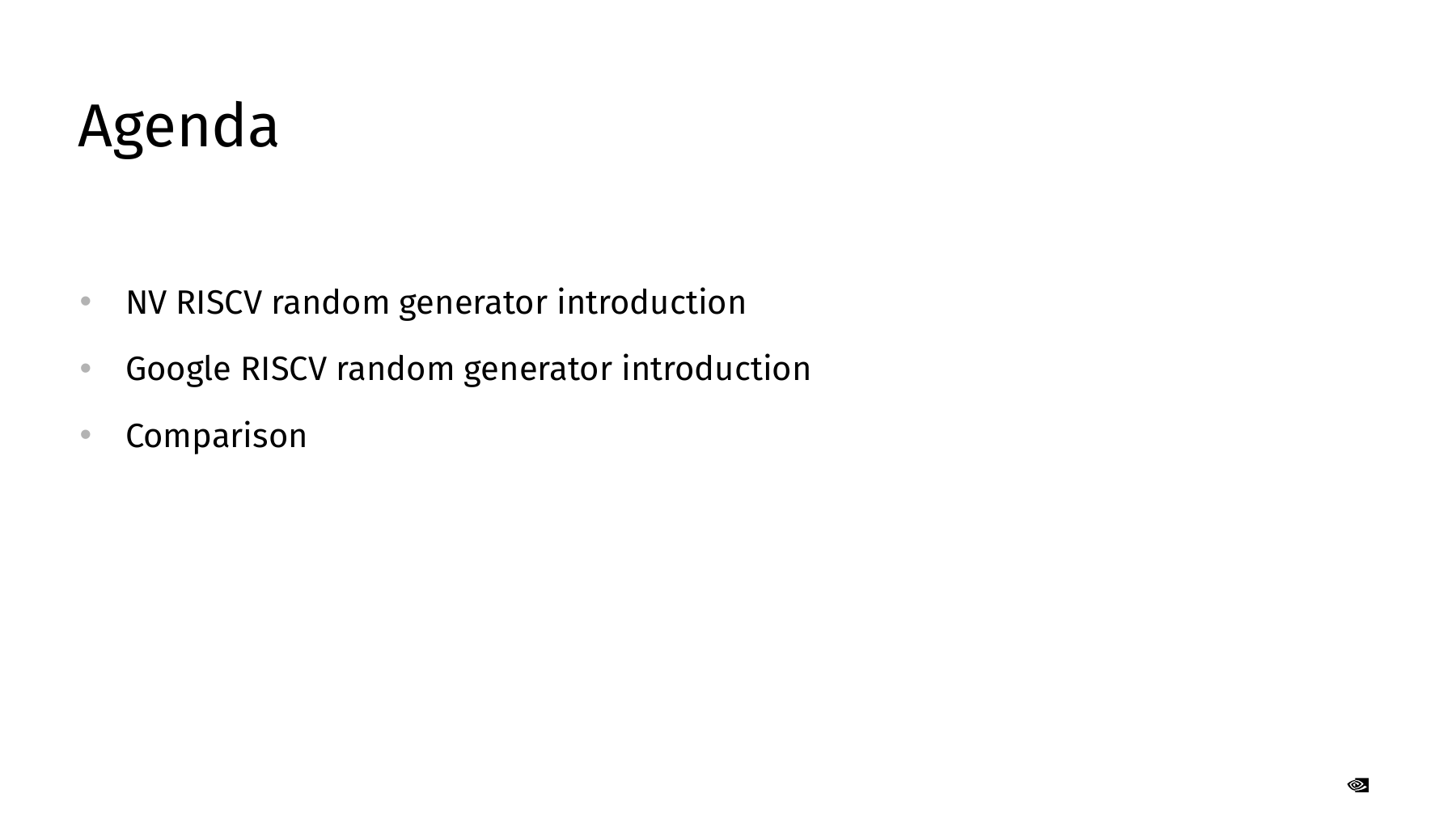

Agenda
NV RISCV random generator introduction
Google RISCV random generator introduction
Comparison